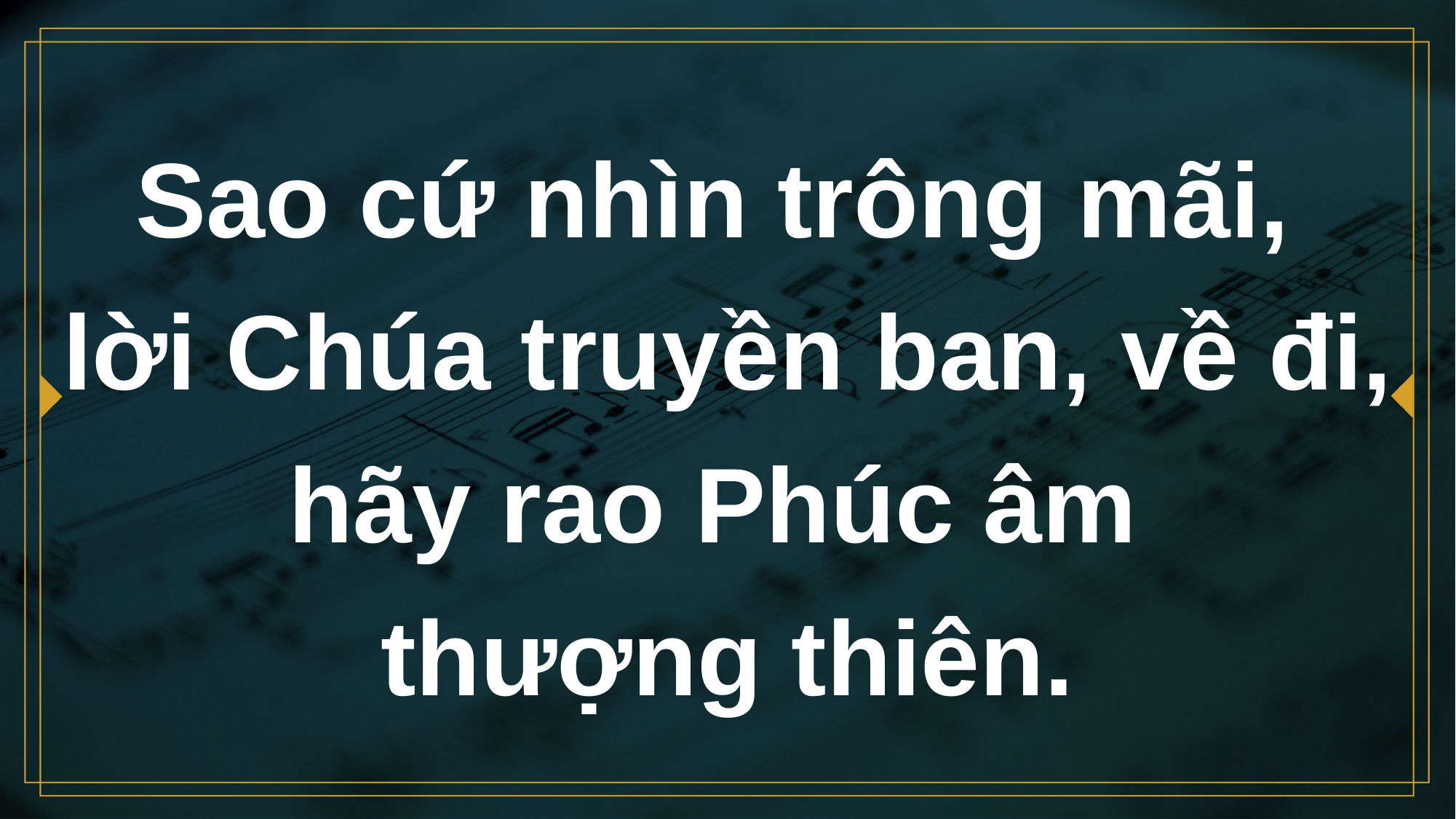

# Sao cứ nhìn trông mãi, lời Chúa truyền ban, về đi, hãy rao Phúc âm thượng thiên.